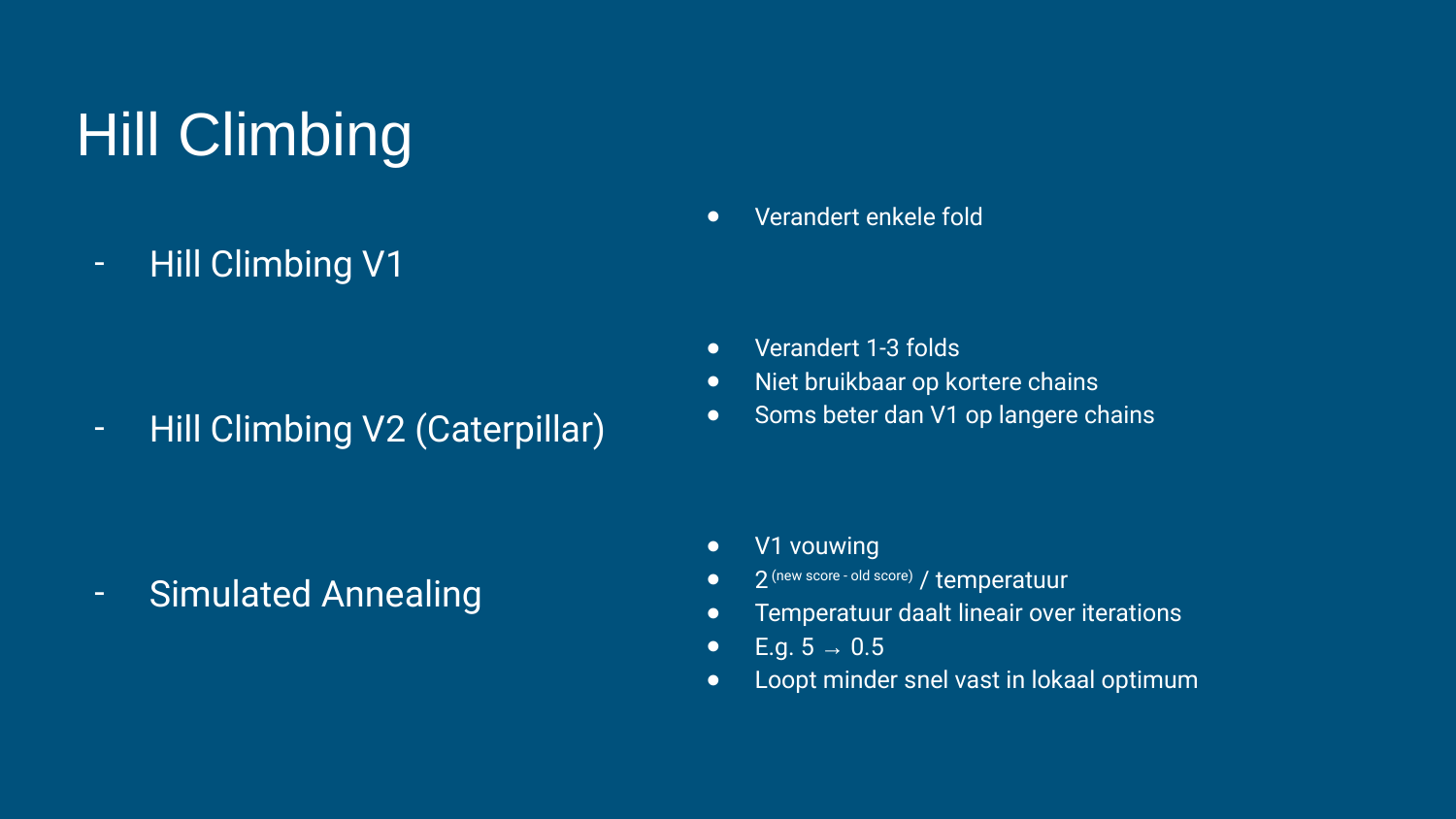

# Hill Climbing
Verandert enkele fold

Verandert 1-3 folds
Niet bruikbaar op kortere chains
Soms beter dan V1 op langere chains

V1 vouwing
2 (new score - old score) / temperatuur
Temperatuur daalt lineair over iterations
E.g. 5 → 0.5
Loopt minder snel vast in lokaal optimum

Hill Climbing V1

Hill Climbing V2 (Caterpillar)

Simulated Annealing